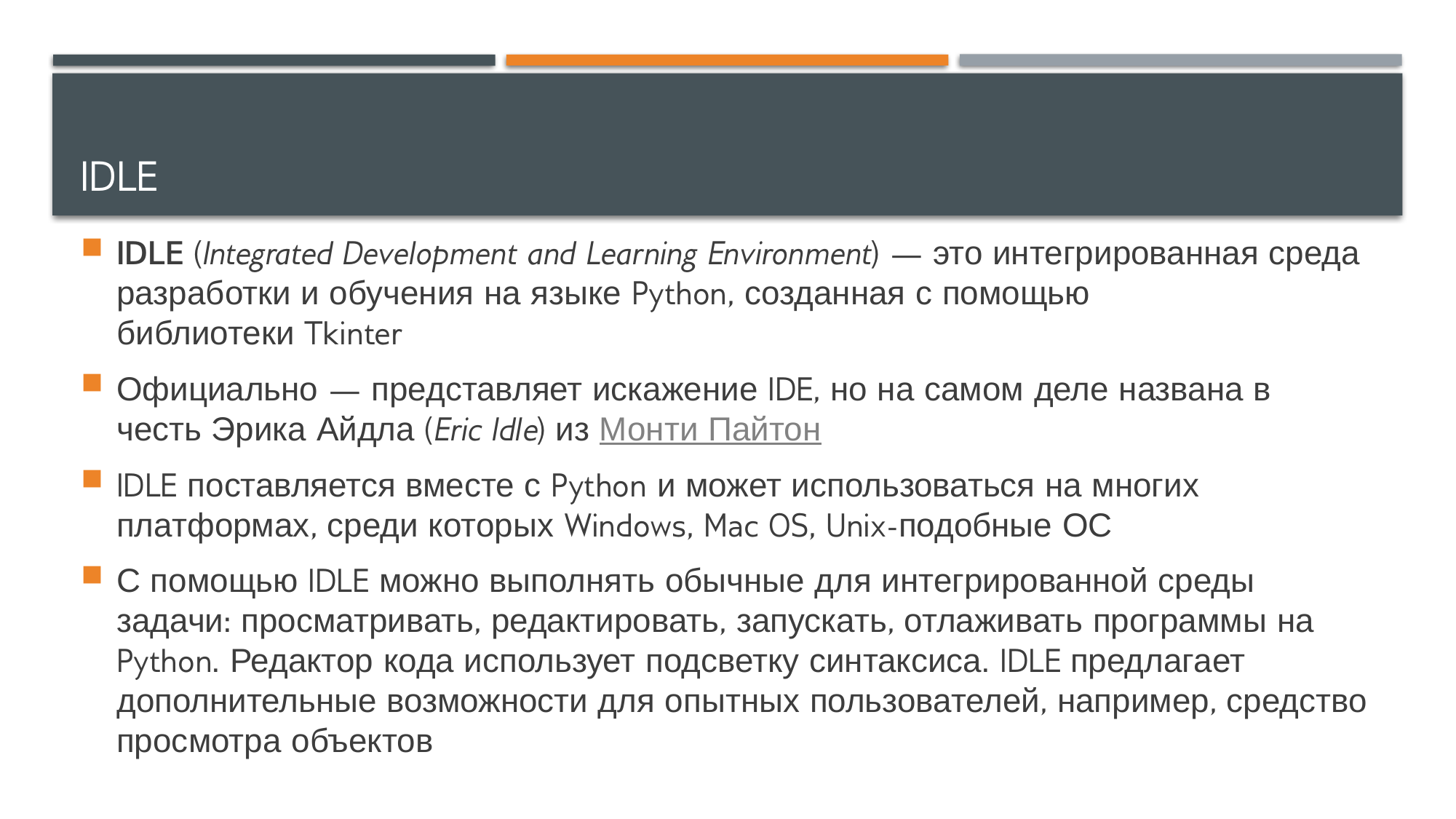

# IDLE
IDLE (Integrated Development and Learning Environment) — это интегрированная среда разработки и обучения на языке Python, созданная с помощью библиотеки Tkinter
Официально — представляет искажение IDE, но на самом деле названа в честь Эрика Айдла (Eric Idle) из Монти Пайтон
IDLE поставляется вместе с Python и может использоваться на многих платформах, среди которых Windows, Mac OS, Unix-подобные ОС
С помощью IDLE можно выполнять обычные для интегрированной среды задачи: просматривать, редактировать, запускать, отлаживать программы на Python. Редактор кода использует подсветку синтаксиса. IDLE предлагает дополнительные возможности для опытных пользователей, например, средство просмотра объектов